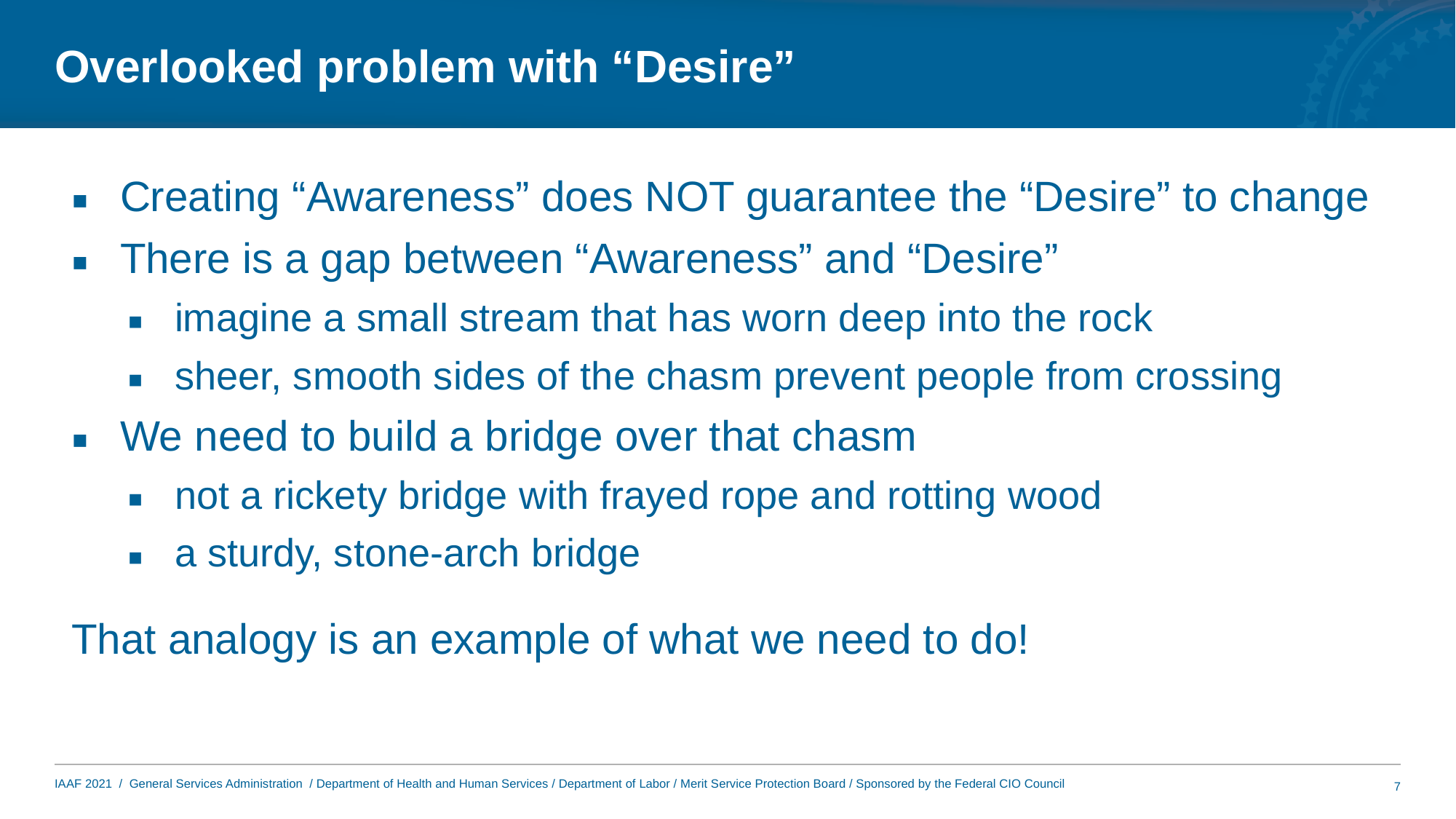

# Overlooked problem with “Desire”
Creating “Awareness” does NOT guarantee the “Desire” to change
There is a gap between “Awareness” and “Desire”
imagine a small stream that has worn deep into the rock
sheer, smooth sides of the chasm prevent people from crossing
We need to build a bridge over that chasm
not a rickety bridge with frayed rope and rotting wood
a sturdy, stone-arch bridge
That analogy is an example of what we need to do!
7